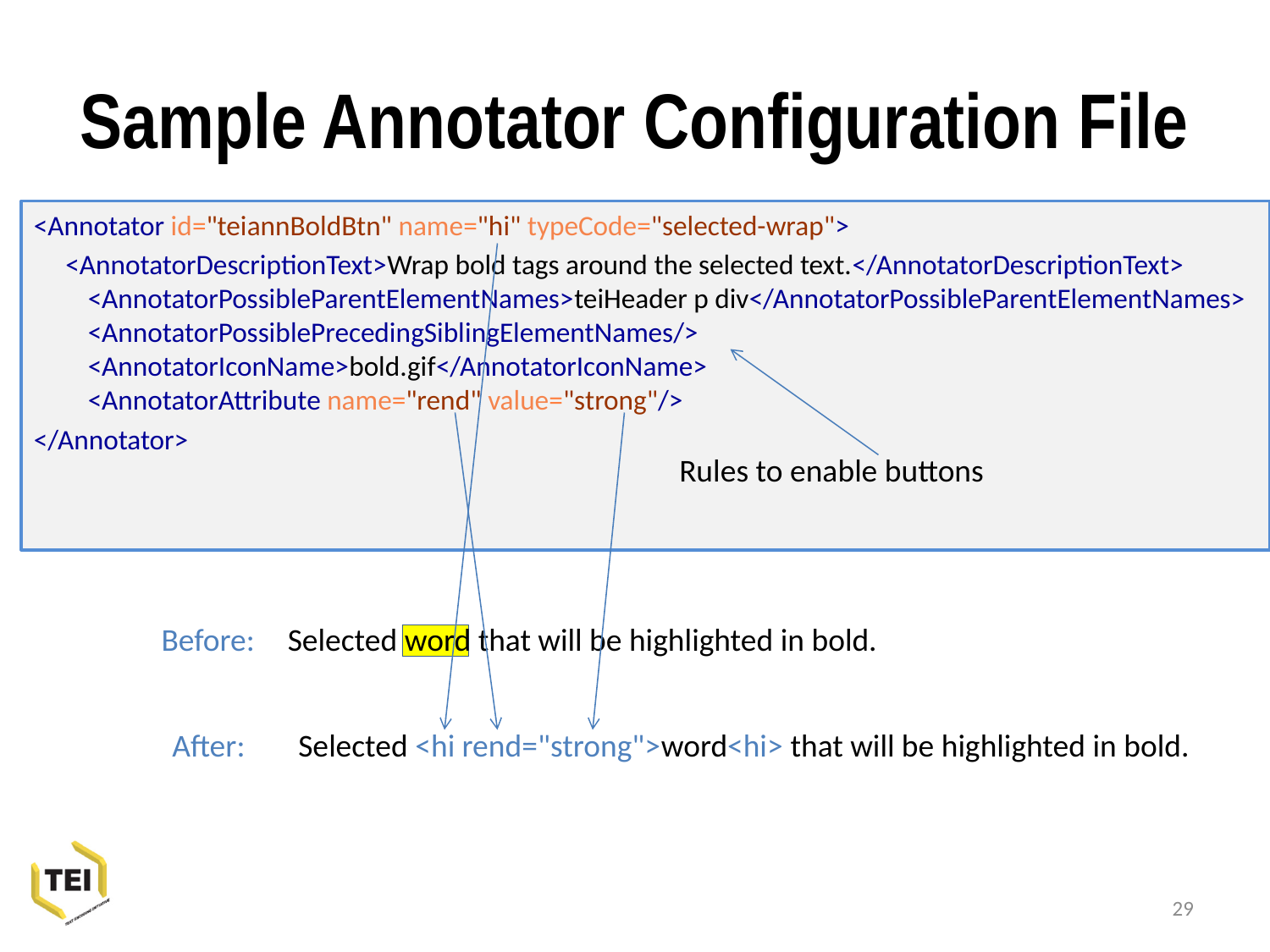

# Sample Annotator Configuration File
<Annotator id="teiannBoldBtn" name="hi" typeCode="selected-wrap">
     <AnnotatorDescriptionText>Wrap bold tags around the selected text.</AnnotatorDescriptionText>
 <AnnotatorPossibleParentElementNames>teiHeader p div</AnnotatorPossibleParentElementNames>
 <AnnotatorPossiblePrecedingSiblingElementNames/>
 <AnnotatorIconName>bold.gif</AnnotatorIconName>
 <AnnotatorAttribute name="rend" value="strong"/>
</Annotator>
Rules to enable buttons
Before:
Selected word that will be highlighted in bold.

After:
Selected <hi rend="strong">word<hi> that will be highlighted in bold.
29